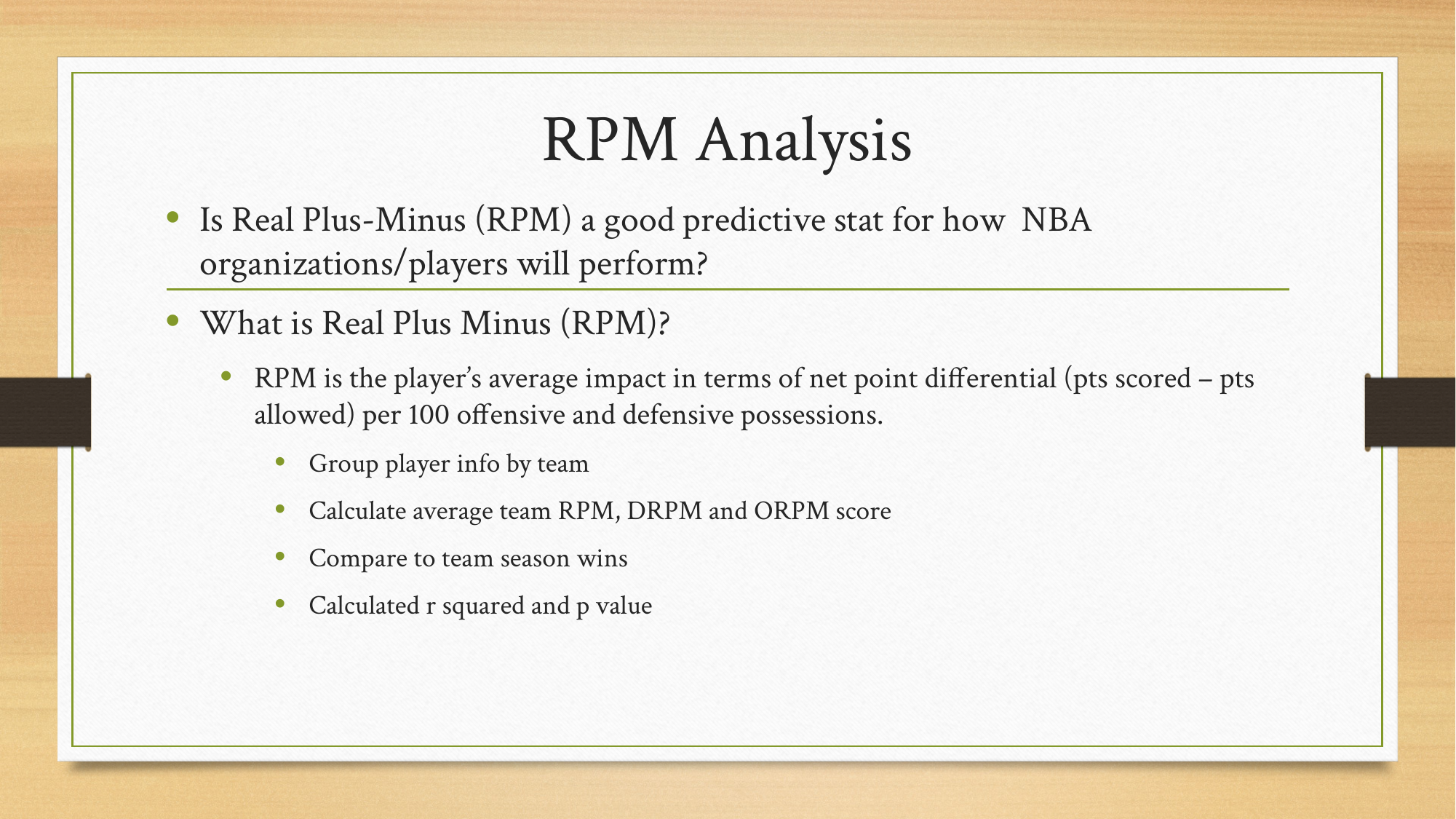

# RPM Analysis
Is Real Plus-Minus (RPM) a good predictive stat for how  NBA organizations/players will perform?
What is Real Plus Minus (RPM)?
RPM is the player’s average impact in terms of net point differential (pts scored – pts allowed) per 100 offensive and defensive possessions.
Group player info by team
Calculate average team RPM, DRPM and ORPM score
Compare to team season wins
Calculated r squared and p value